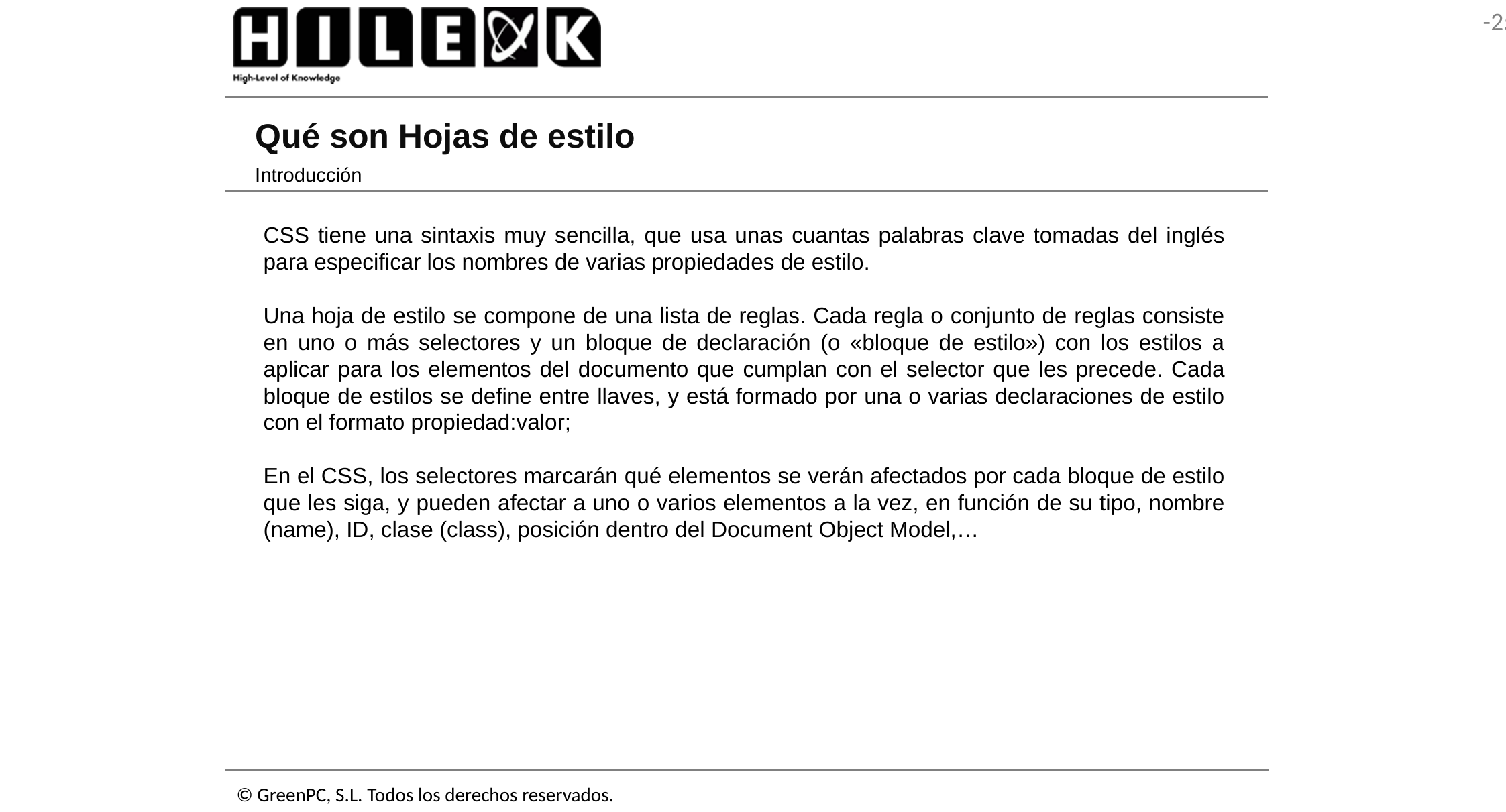

# Qué son Hojas de estilo
Introducción
CSS tiene una sintaxis muy sencilla, que usa unas cuantas palabras clave tomadas del inglés para especificar los nombres de varias propiedades de estilo.

Una hoja de estilo se compone de una lista de reglas. Cada regla o conjunto de reglas consiste en uno o más selectores y un bloque de declaración (o «bloque de estilo») con los estilos a aplicar para los elementos del documento que cumplan con el selector que les precede. Cada bloque de estilos se define entre llaves, y está formado por una o varias declaraciones de estilo con el formato propiedad:valor;

En el CSS, los selectores marcarán qué elementos se verán afectados por cada bloque de estilo que les siga, y pueden afectar a uno o varios elementos a la vez, en función de su tipo, nombre (name), ID, clase (class), posición dentro del Document Object Model,…